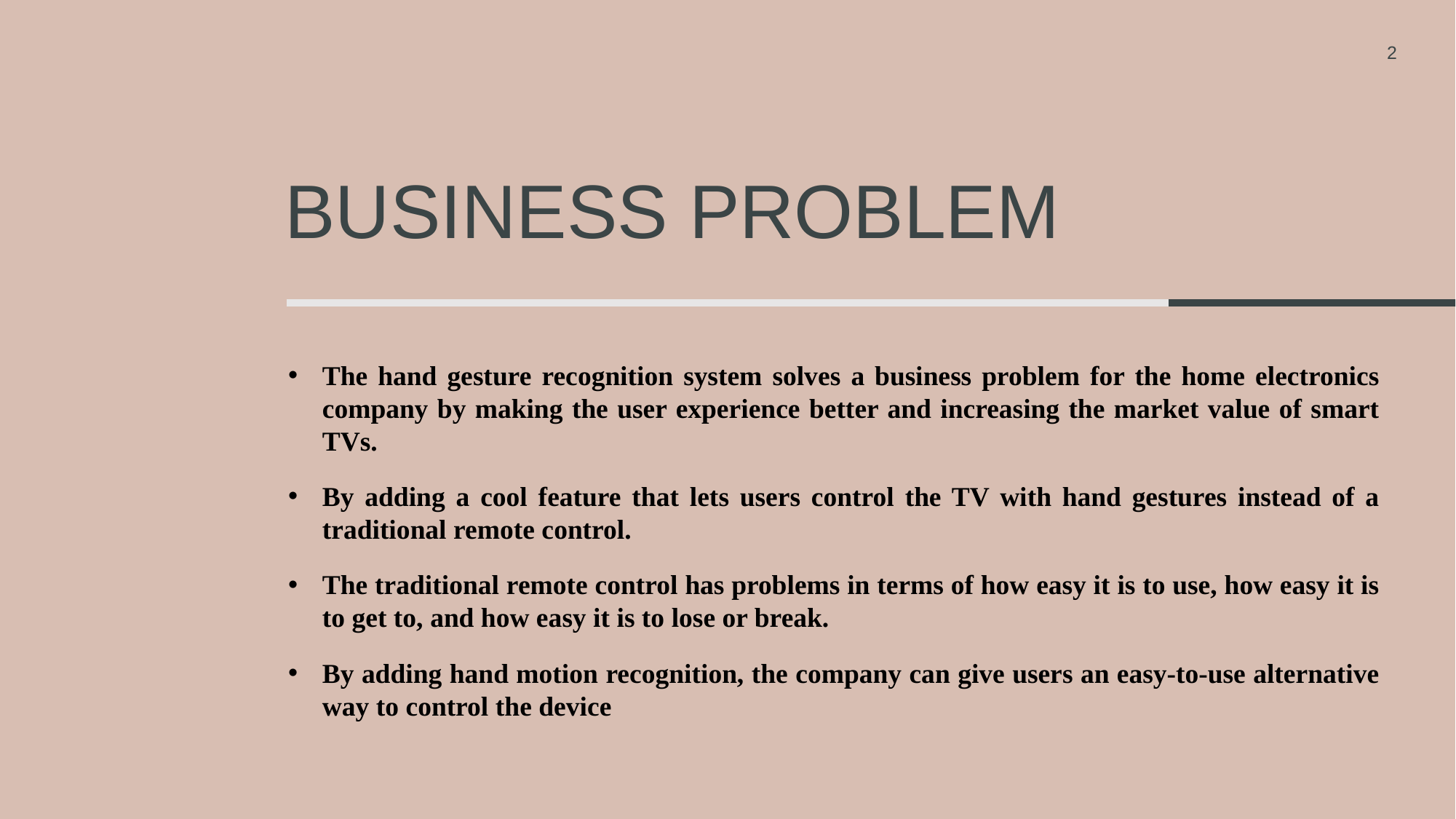

2
# BUSINESS PROBLEM
The hand gesture recognition system solves a business problem for the home electronics company by making the user experience better and increasing the market value of smart TVs.
By adding a cool feature that lets users control the TV with hand gestures instead of a traditional remote control.
The traditional remote control has problems in terms of how easy it is to use, how easy it is to get to, and how easy it is to lose or break.
By adding hand motion recognition, the company can give users an easy-to-use alternative way to control the device